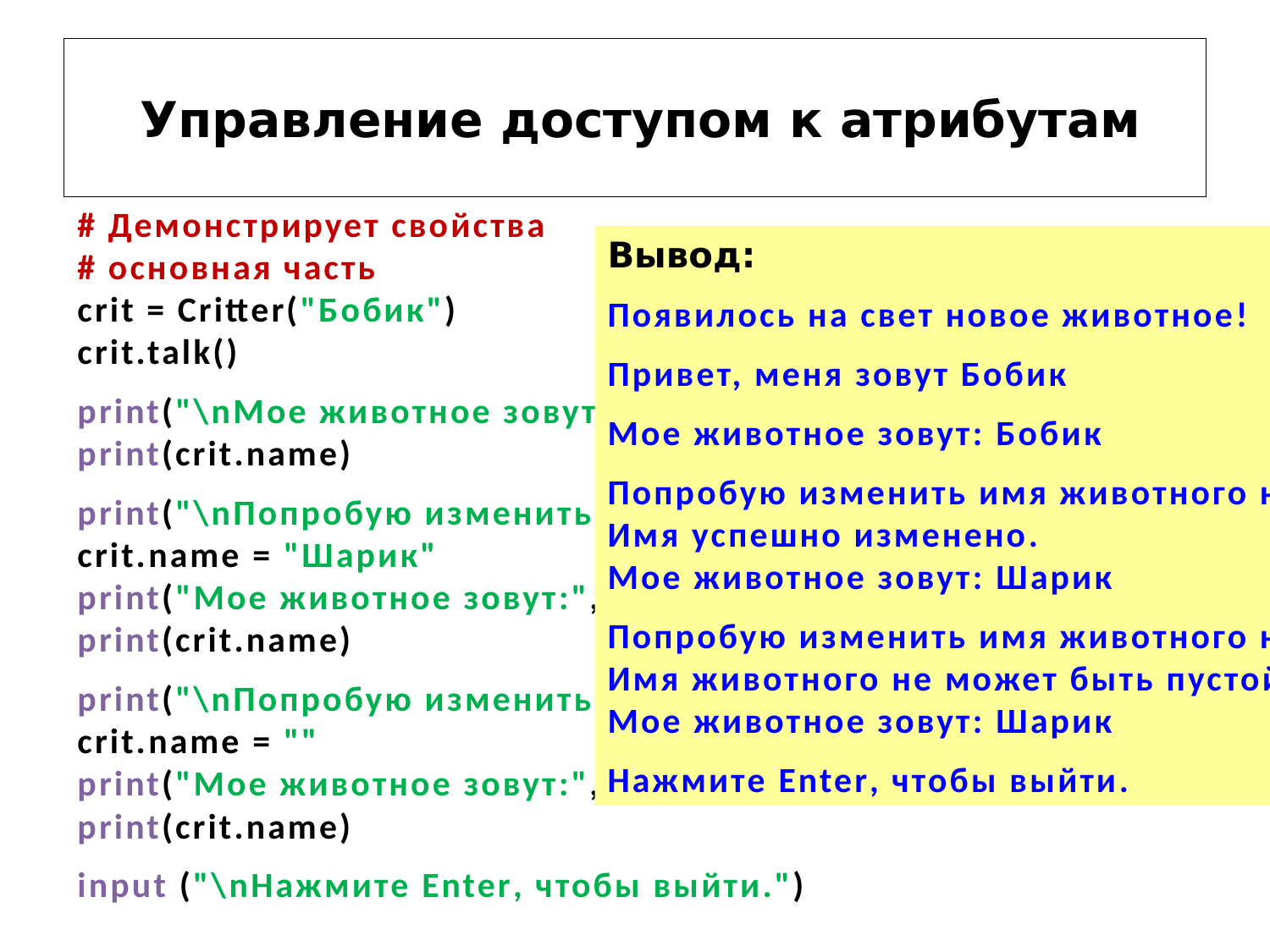

# Управление доступом к атрибутам
# Демонстрирует свойства
# основная часть
crit = Critter("Бобик")
crit.talk()

print("\nМое животное зовут:", end= " ")
print(crit.name)

print("\nПопробую изменить имя животного на Шарик...")
crit.name = "Шарик"
print("Мое животное зовут:", end= " ")
print(crit.name)

print("\nПопробую изменить имя животного на пустую строку...")
crit.name = ""
print("Мое животное зовут:", end= " ")
print(crit.name)

input ("\nНажмите Enter, чтобы выйти.")
Вывод:

Появилось на свет новое животное!

Привет, меня зовут Бобик

Мое животное зовут: Бобик

Попробую изменить имя животного на Шарик...
Имя успешно изменено.
Мое животное зовут: Шарик

Попробую изменить имя животного на пустую строку...
Имя животного не может быть пустой строкой.
Мое животное зовут: Шарик

Нажмите Enter, чтобы выйти.